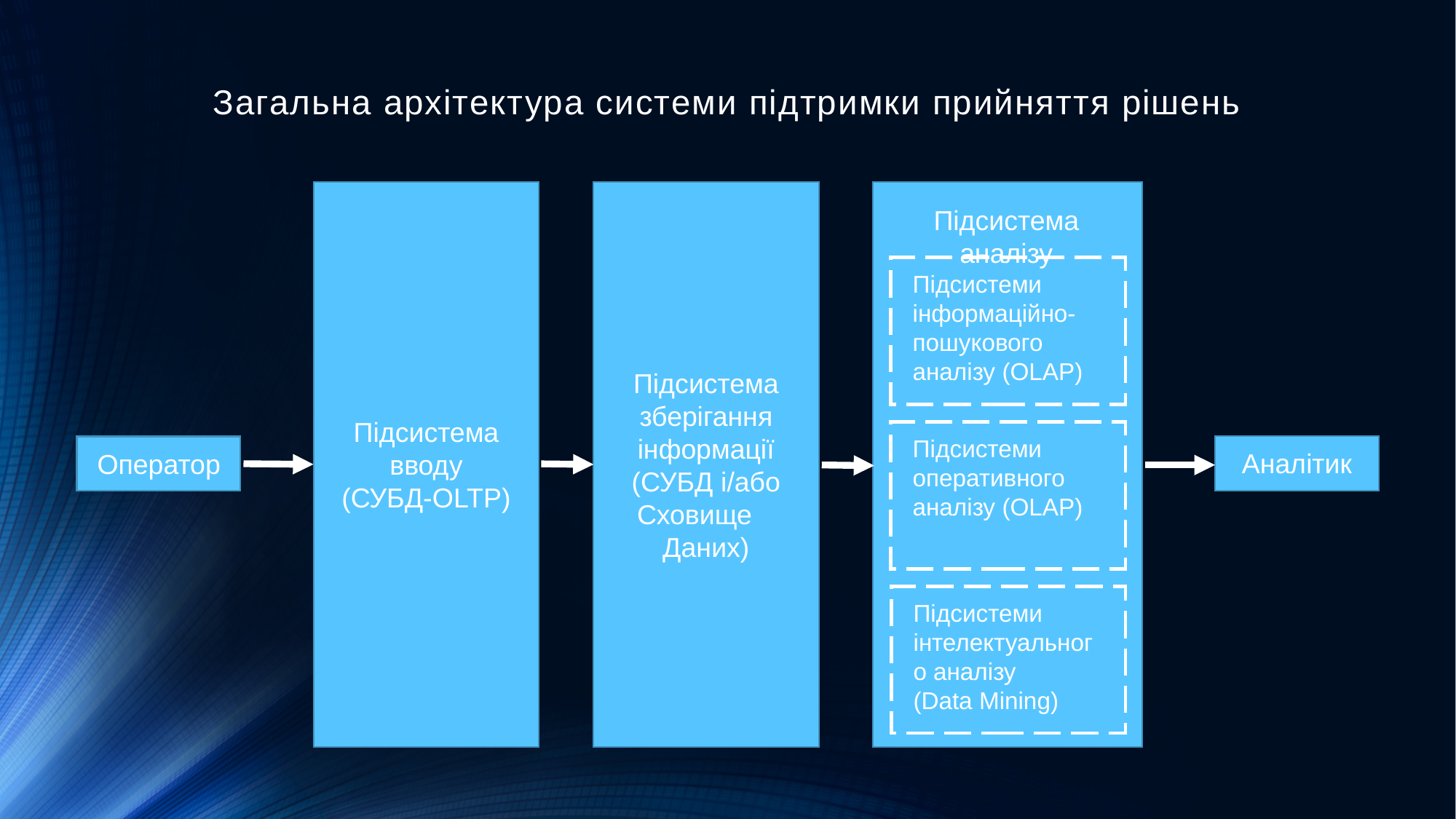

# Загальна архітектура системи підтримки прийняття рішень
Підсистема вводу
(СУБД-OLTP)
Підсистема зберігання інформації (СУБД і/або Сховище    Даних)

Підсистеми інформаційно-пошукового аналізу (OLAP)

Підсистеми оперативного аналізу (OLAP)

Аналітик

Оператор

Підсистеми інтелектуального аналізу           (Data Mining)
Підсистема аналізу